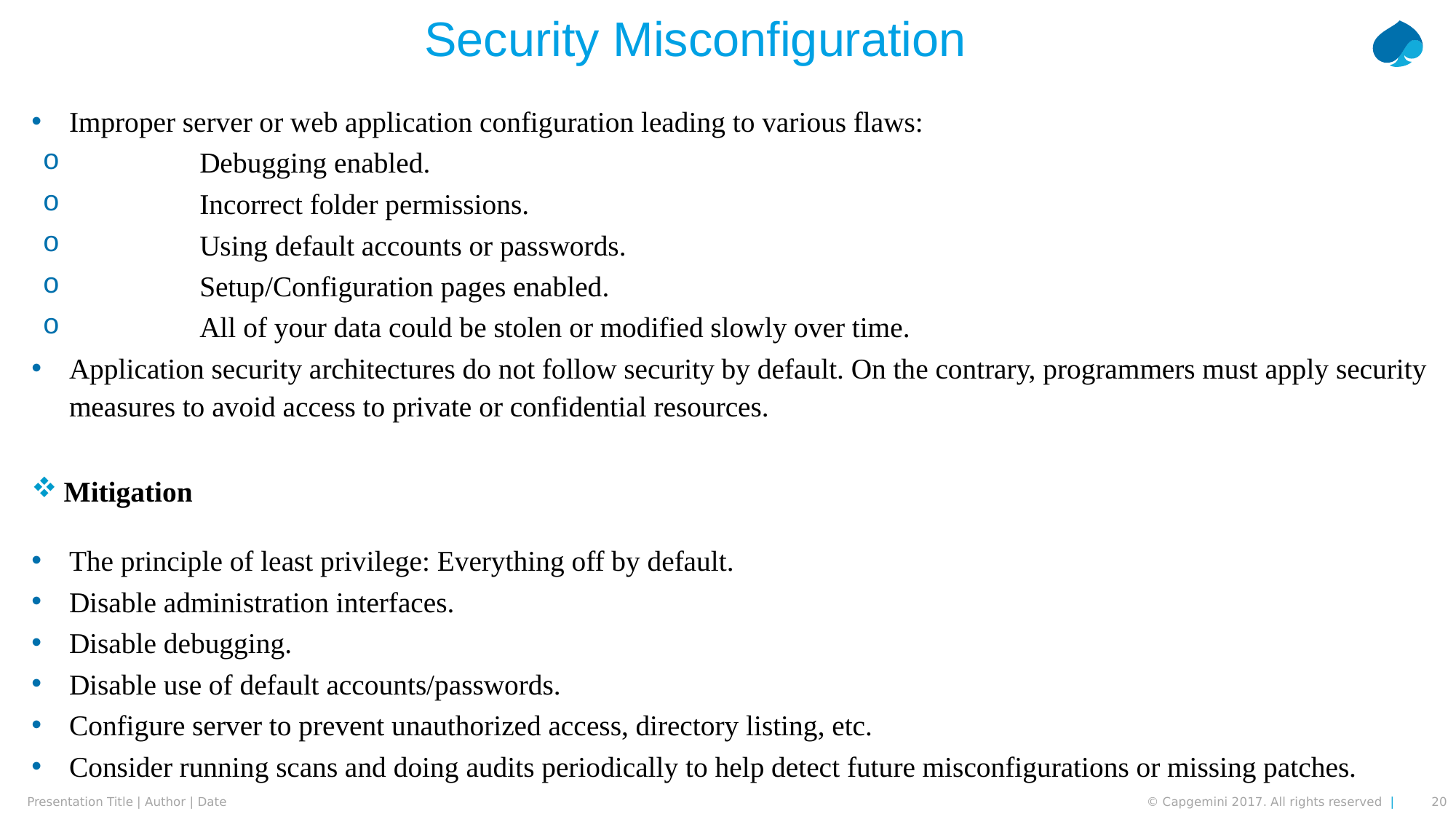

# Security Misconfiguration
Improper server or web application configuration leading to various flaws:
Debugging enabled.
Incorrect folder permissions.
Using default accounts or passwords.
Setup/Configuration pages enabled.
All of your data could be stolen or modified slowly over time.
Application security architectures do not follow security by default. On the contrary, programmers must apply security measures to avoid access to private or confidential resources.

Mitigation

The principle of least privilege: Everything off by default.
Disable administration interfaces.
Disable debugging.
Disable use of default accounts/passwords.
Configure server to prevent unauthorized access, directory listing, etc.
Consider running scans and doing audits periodically to help detect future misconfigurations or missing patches.